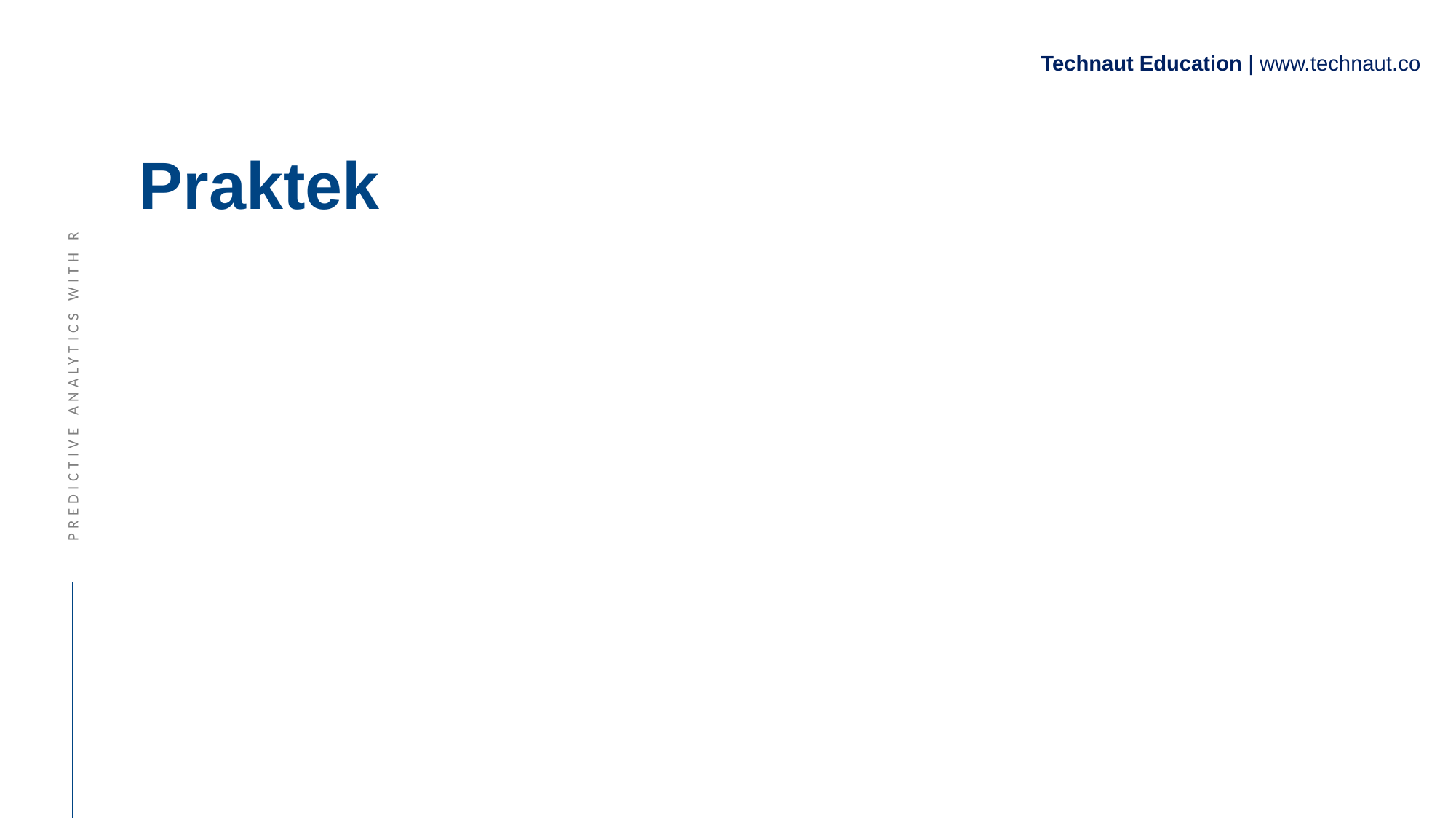

Technaut Education | www.technaut.co
# Praktek
PREDICTIVE ANALYTICS WITH R